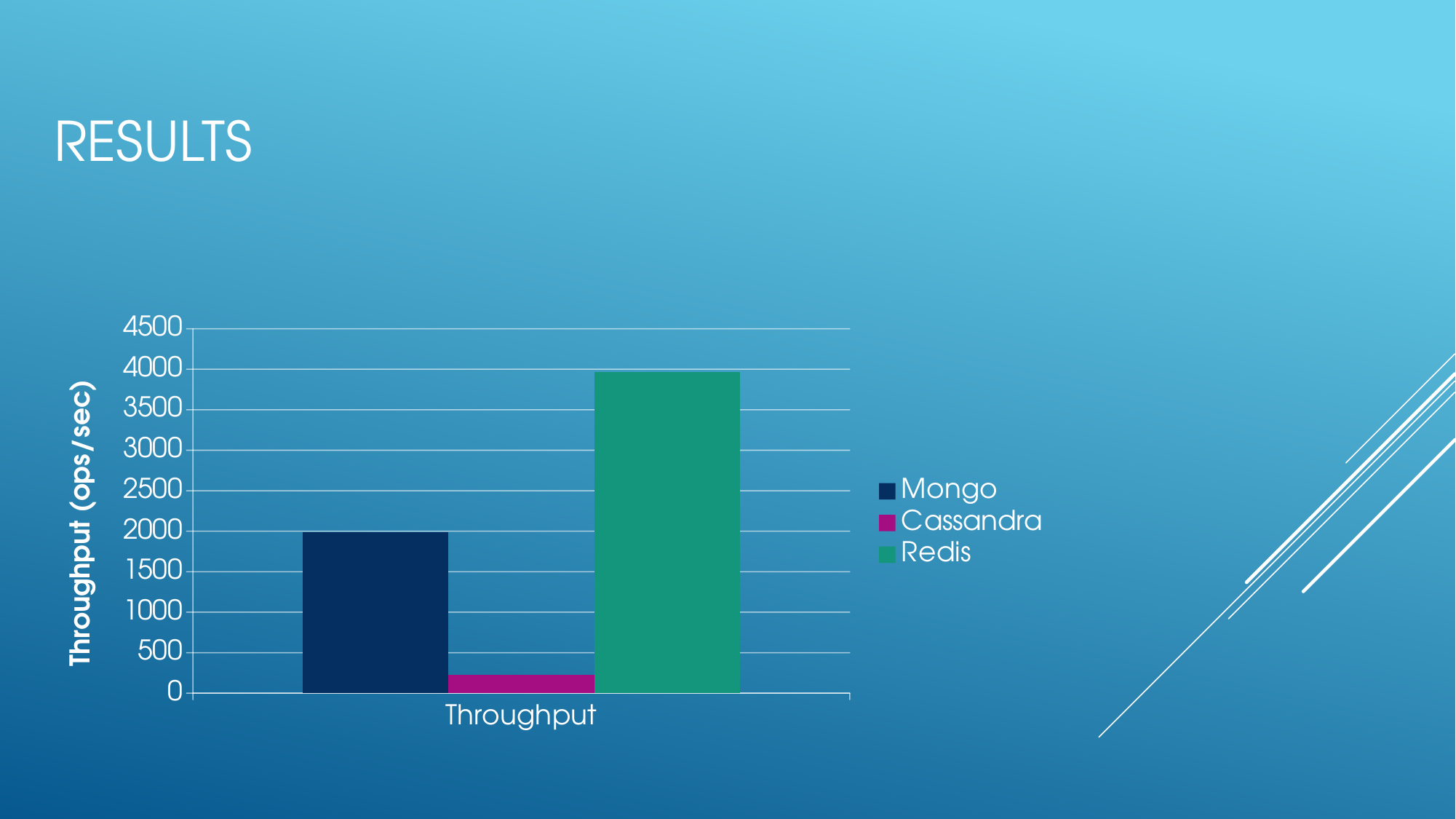

# Results

### Chart

| Category | Mongo | Cassandra | Redis |
|---|---|---|---|
| Throughput | 1985.42 | 227.94 | 3967.46 |